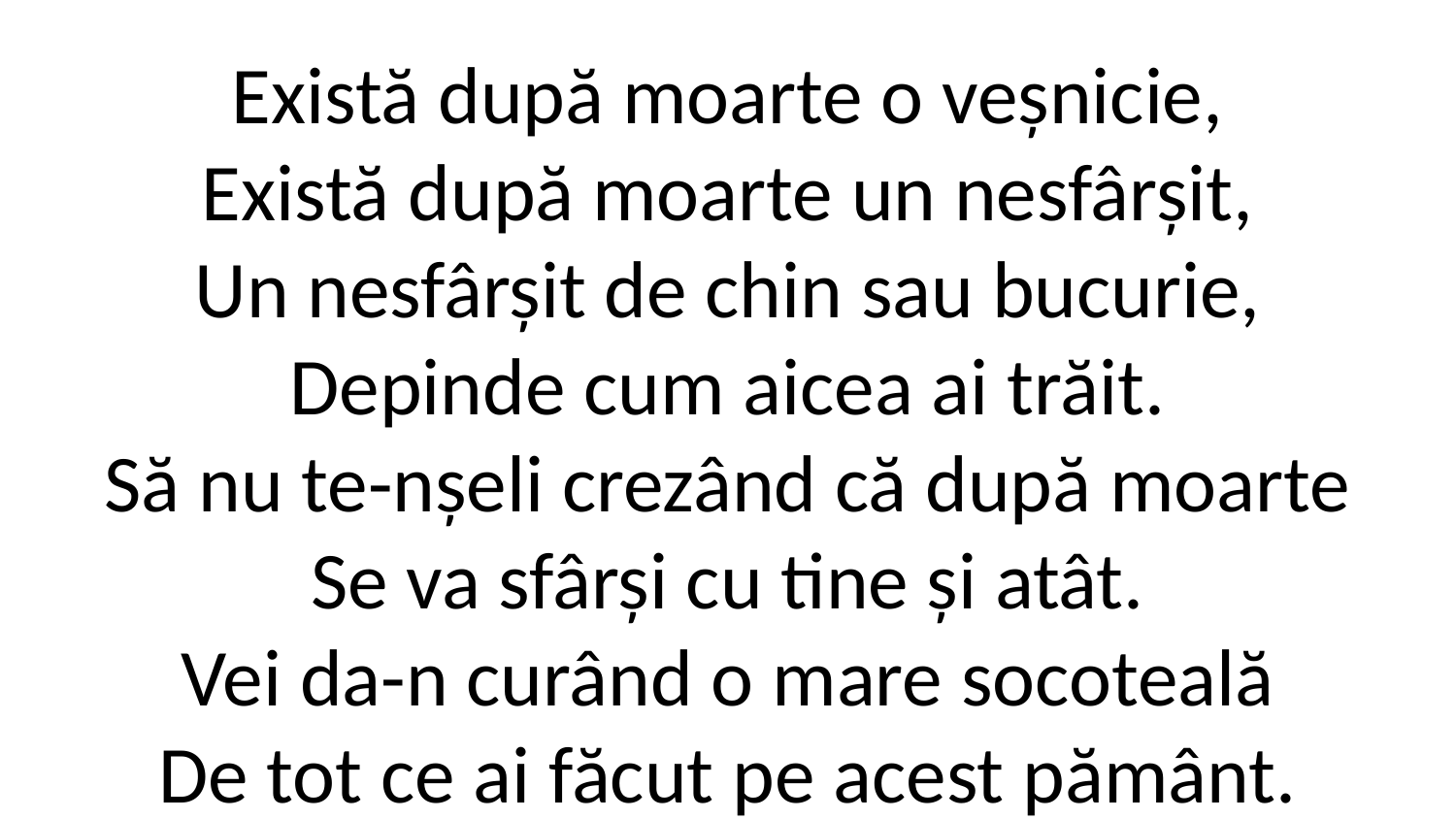

Există după moarte o veșnicie,
Există după moarte un nesfârșit,
Un nesfârșit de chin sau bucurie,
Depinde cum aicea ai trăit.
Să nu te-nșeli crezând că după moarte
Se va sfârși cu tine și atât.
Vei da-n curând o mare socoteală
De tot ce ai făcut pe acest pământ.